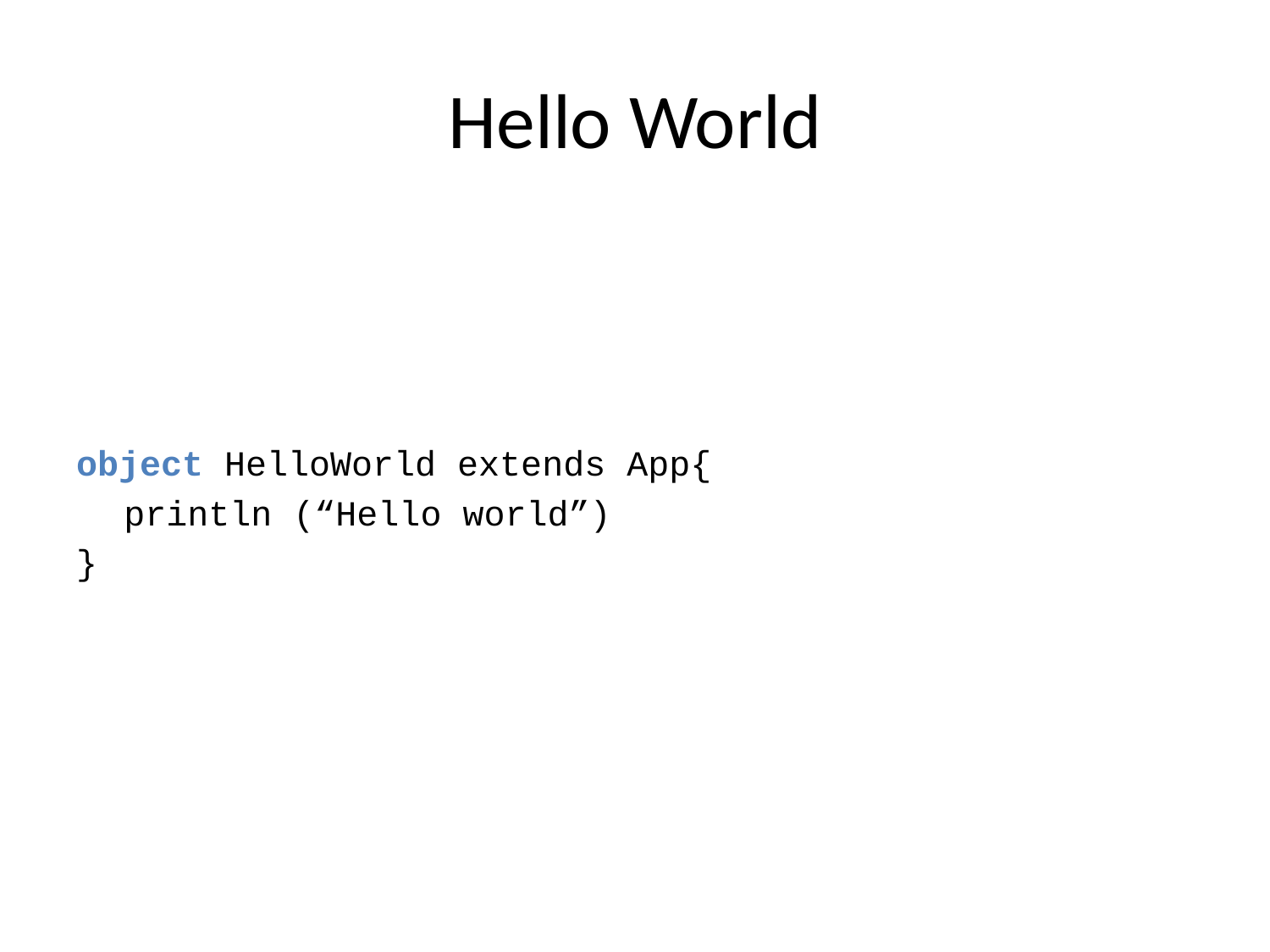

# Hello World
object HelloWorld extends App{
	println (“Hello world”)
}